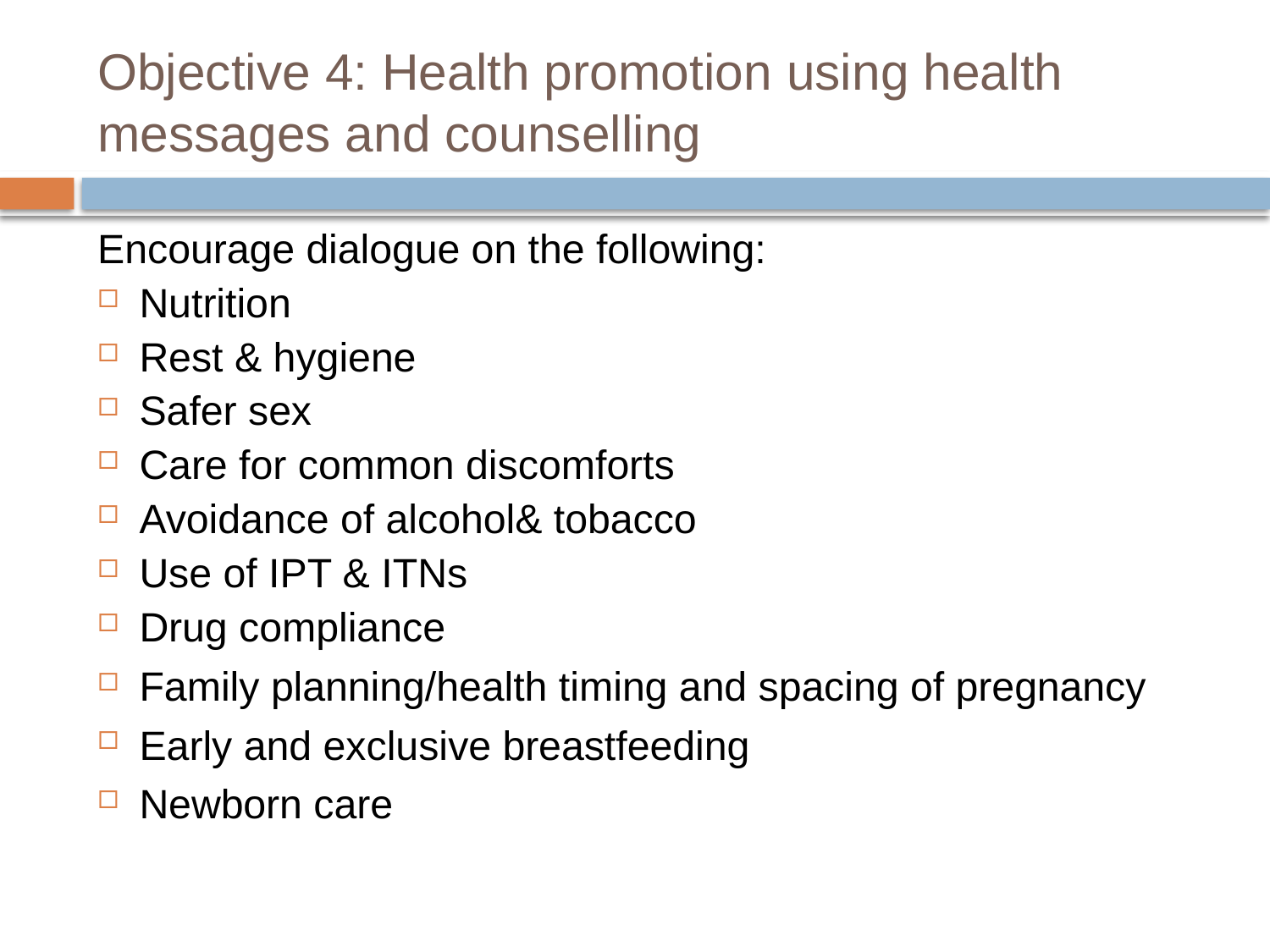

# Objective 4: Health promotion using health messages and counselling
Encourage dialogue on the following:
Nutrition
Rest & hygiene
Safer sex
Care for common discomforts
Avoidance of alcohol& tobacco
Use of IPT & ITNs
Drug compliance
Family planning/health timing and spacing of pregnancy
Early and exclusive breastfeeding
Newborn care